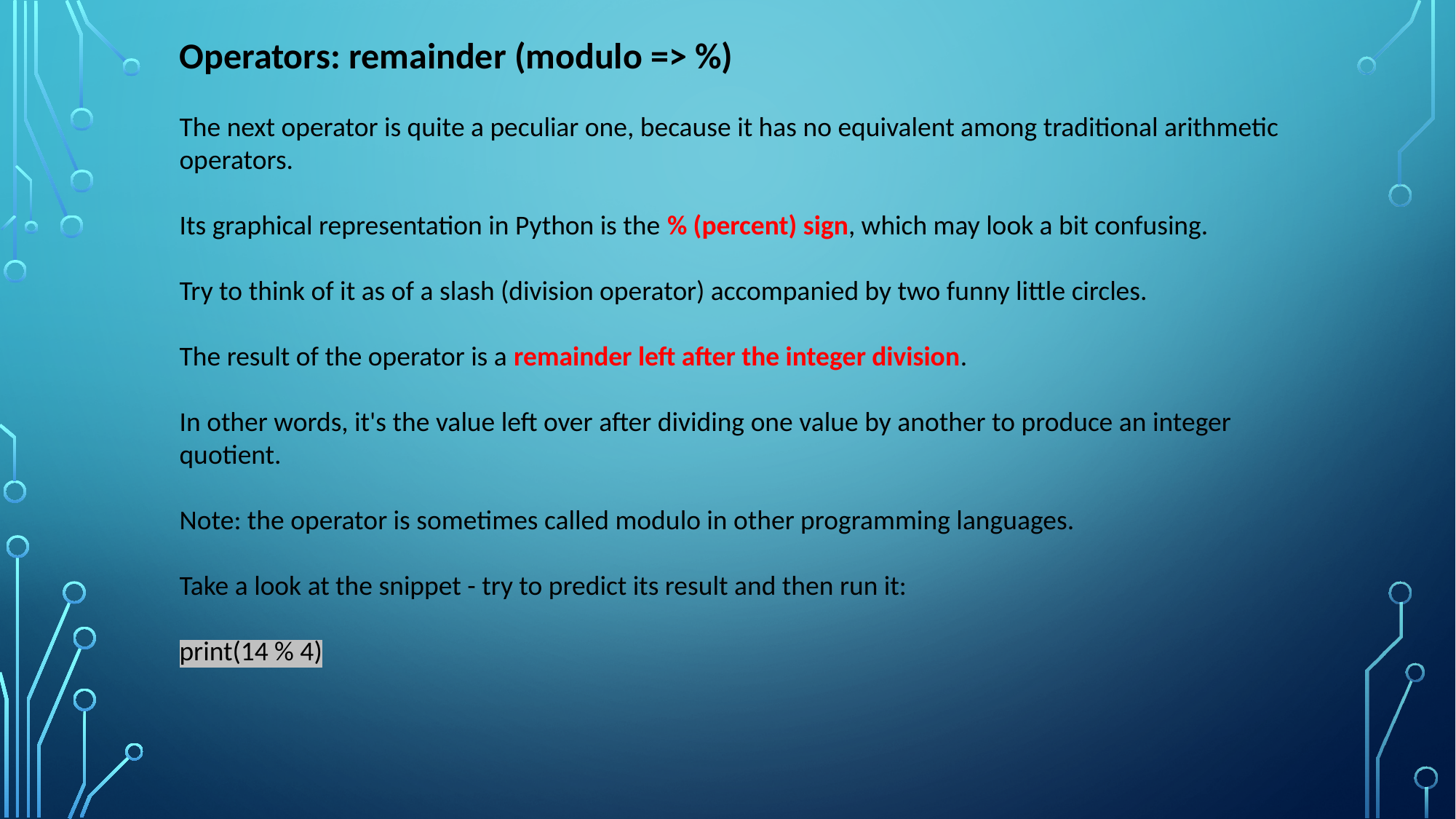

Operators: remainder (modulo => %)

The next operator is quite a peculiar one, because it has no equivalent among traditional arithmetic operators.

Its graphical representation in Python is the % (percent) sign, which may look a bit confusing.

Try to think of it as of a slash (division operator) accompanied by two funny little circles.

The result of the operator is a remainder left after the integer division.

In other words, it's the value left over after dividing one value by another to produce an integer quotient.

Note: the operator is sometimes called modulo in other programming languages.

Take a look at the snippet - try to predict its result and then run it:

print(14 % 4)